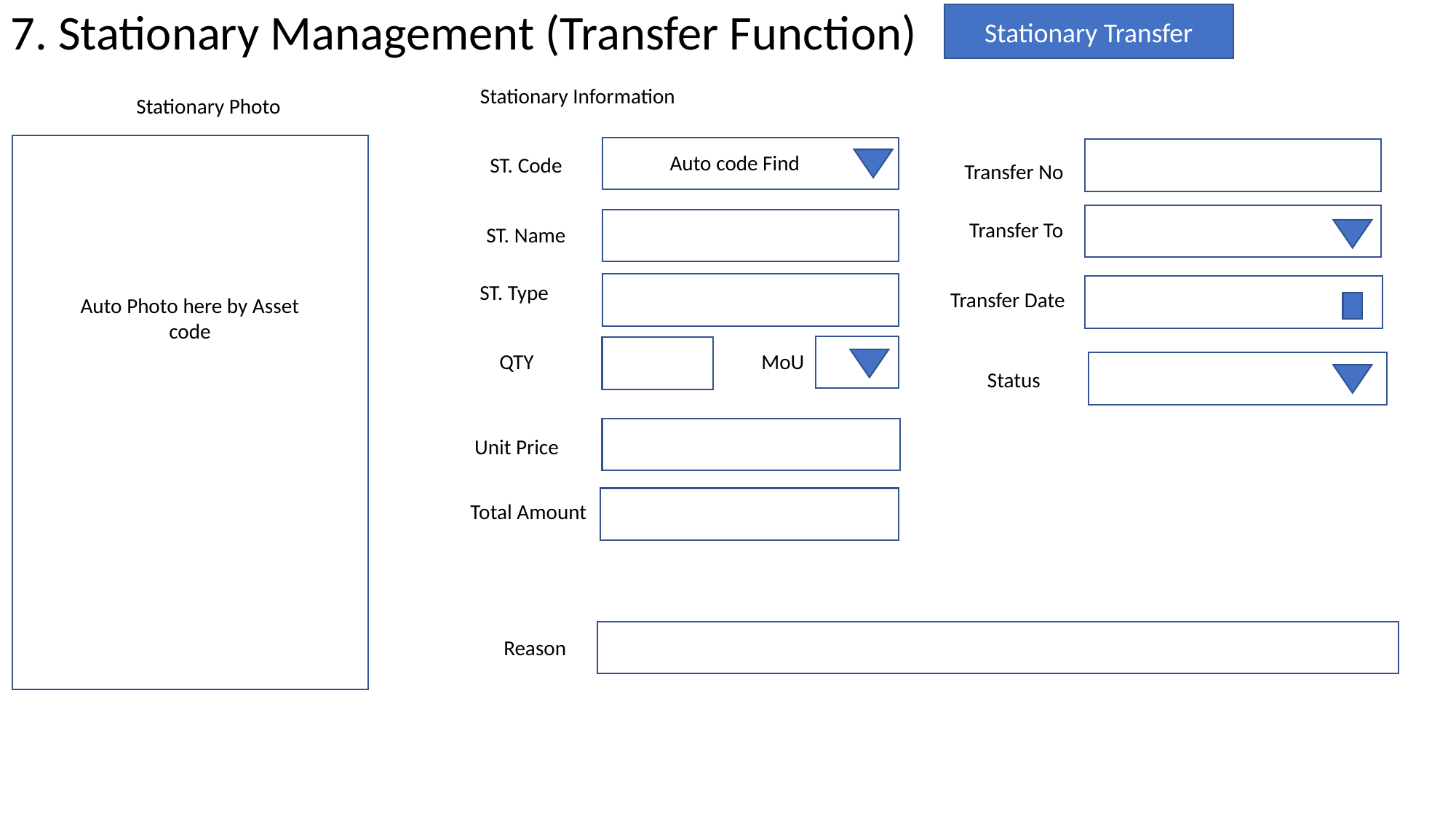

7. Stationary Management (Transfer Function)
Stationary Transfer
Stationary Information
Stationary Photo

Auto code Find
ST. Code

Transfer No

Transfer To

ST. Name

ST. Type
Transfer Date

Auto Photo here by Asset code

QTY
MoU

Status

Unit Price
Total Amount

Reason